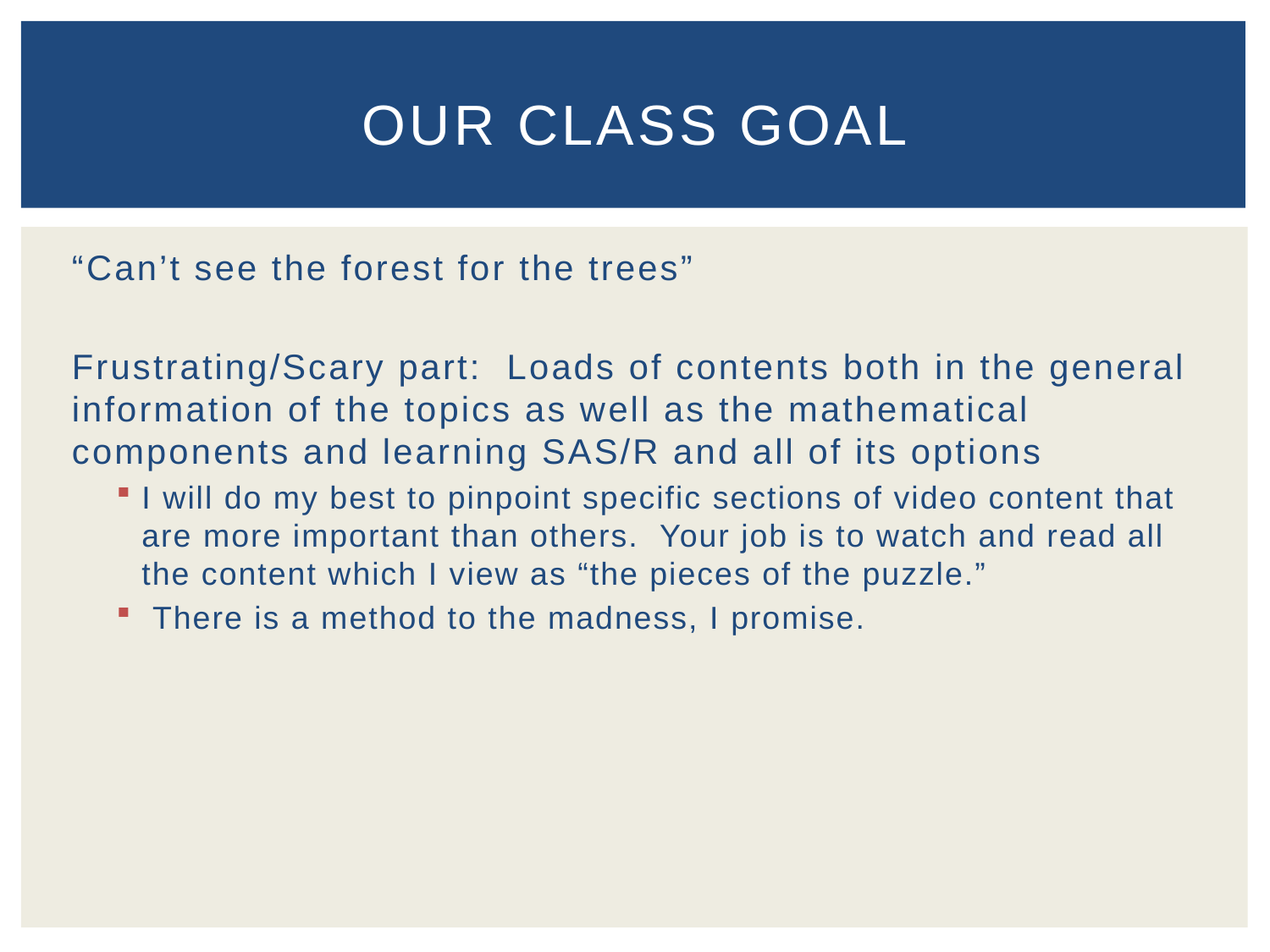

# OUR class Goal
“Can’t see the forest for the trees”

Frustrating/Scary part:  Loads of contents both in the general information of the topics as well as the mathematical components and learning SAS/R and all of its options
I will do my best to pinpoint specific sections of video content that are more important than others.  Your job is to watch and read all the content which I view as “the pieces of the puzzle.”
 There is a method to the madness, I promise.